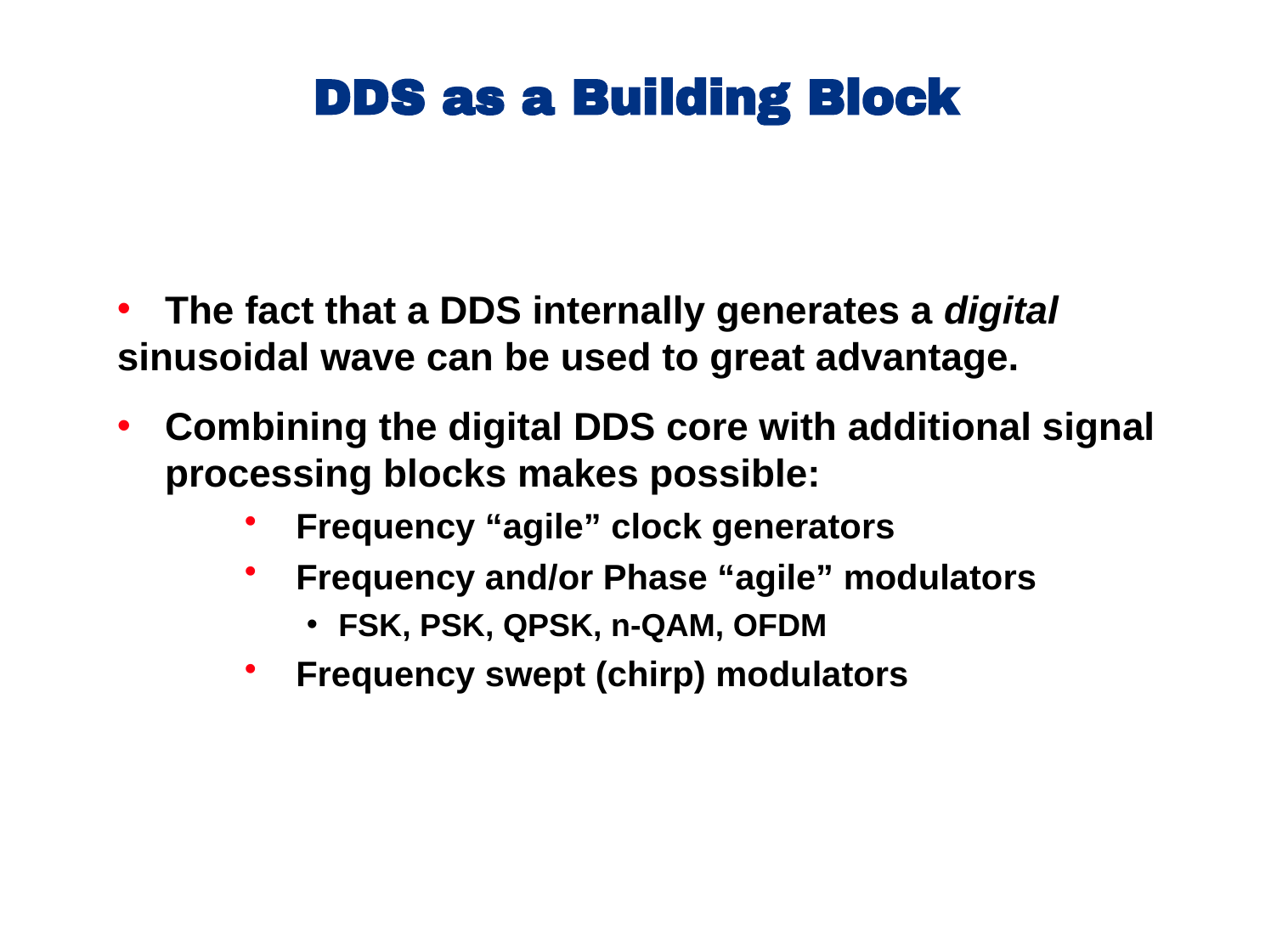

# DDS as a Building Block
The fact that a DDS internally generates a digital
sinusoidal wave can be used to great advantage.
Combining the digital DDS core with additional signal processing blocks makes possible:
  Frequency “agile” clock generators
  Frequency and/or Phase “agile” modulators
FSK, PSK, QPSK, n-QAM, OFDM
  Frequency swept (chirp) modulators